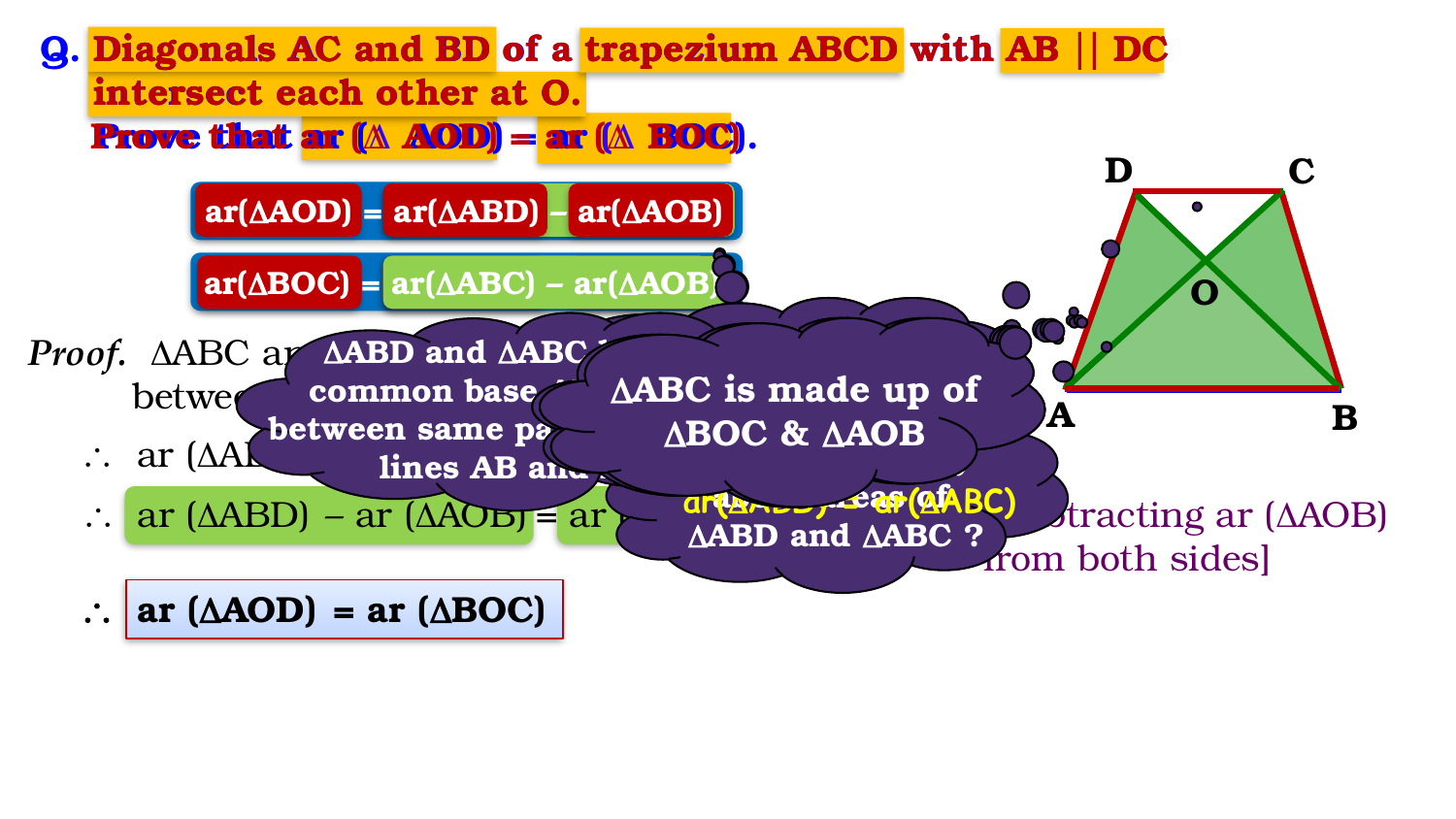

Q. Diagonals AC and BD of a trapezium ABCD with AB || DC
     intersect each other at O.
     Prove that ar (Δ AOD) = ar (Δ BOC).
Diagonals AC and BD of a trapezium ABCD with AB || DC
intersect each other at O.

Prove that ar (Δ AOD) = ar (Δ BOC)

D
C

ar(ΔAOD) = ar(ΔABD) – ar(ΔAOB)

ar(ΔBOC) = ar(ΔABC) – ar(ΔAOB)

O

Let us substract
ar(ΔAOB) on both side to
get required result

Proof.
 ΔABC and ΔABD are on the same base and
between the same parallels.
ΔABD and ΔABC have a
common base AB and lie between same pair of parallel lines AB and DC

ΔBOC is the part of ΔABC
ΔAOD is the part of ΔABD
ΔABD is made up of
ΔAOD & ΔAOB
ΔABC is made up of
ΔBOC & ΔAOB
A
B

∴
ar (ΔABD)
= ar (ΔABC)
What can we say about areas of
ΔABD and ΔABC ?
ar(ΔABD) = ar(ΔABC)
– ar (ΔAOB)
∴  ar (ΔABD)
– ar (ΔAOB)
= ar (ΔABC)
[Subtracting ar (ΔAOB)
from both sides]

∴  ar (ΔAOD)
= ar (ΔBOC)